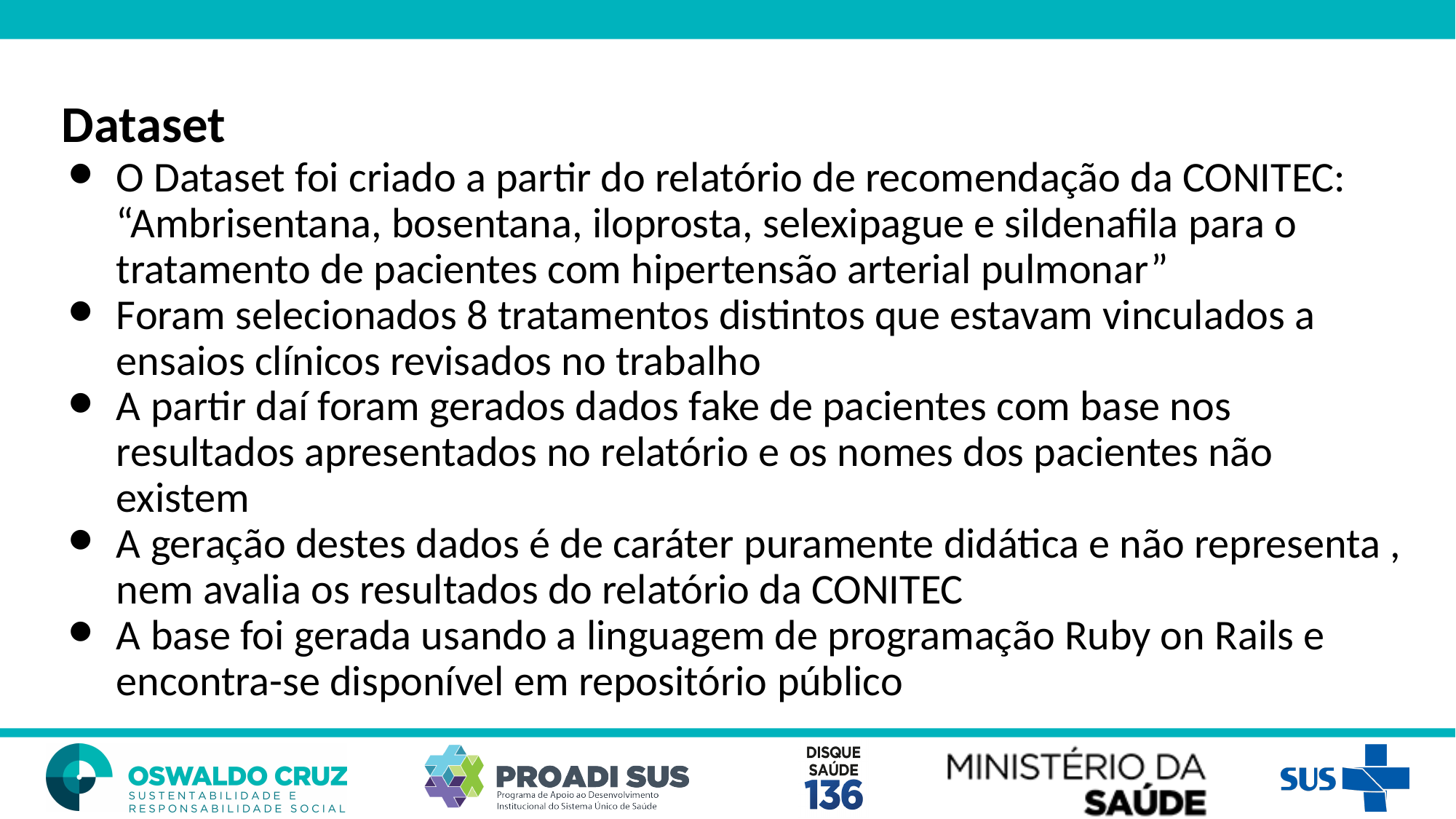

Dataset
O Dataset foi criado a partir do relatório de recomendação da CONITEC: “Ambrisentana, bosentana, iloprosta, selexipague e sildenafila para o tratamento de pacientes com hipertensão arterial pulmonar”
Foram selecionados 8 tratamentos distintos que estavam vinculados a  ensaios clínicos revisados no trabalho
A partir daí foram gerados dados fake de pacientes com base nos resultados apresentados no relatório e os nomes dos pacientes não existem
A geração destes dados é de caráter puramente didática e não representa , nem avalia os resultados do relatório da CONITEC
A base foi gerada usando a linguagem de programação Ruby on Rails e encontra-se disponível em repositório público